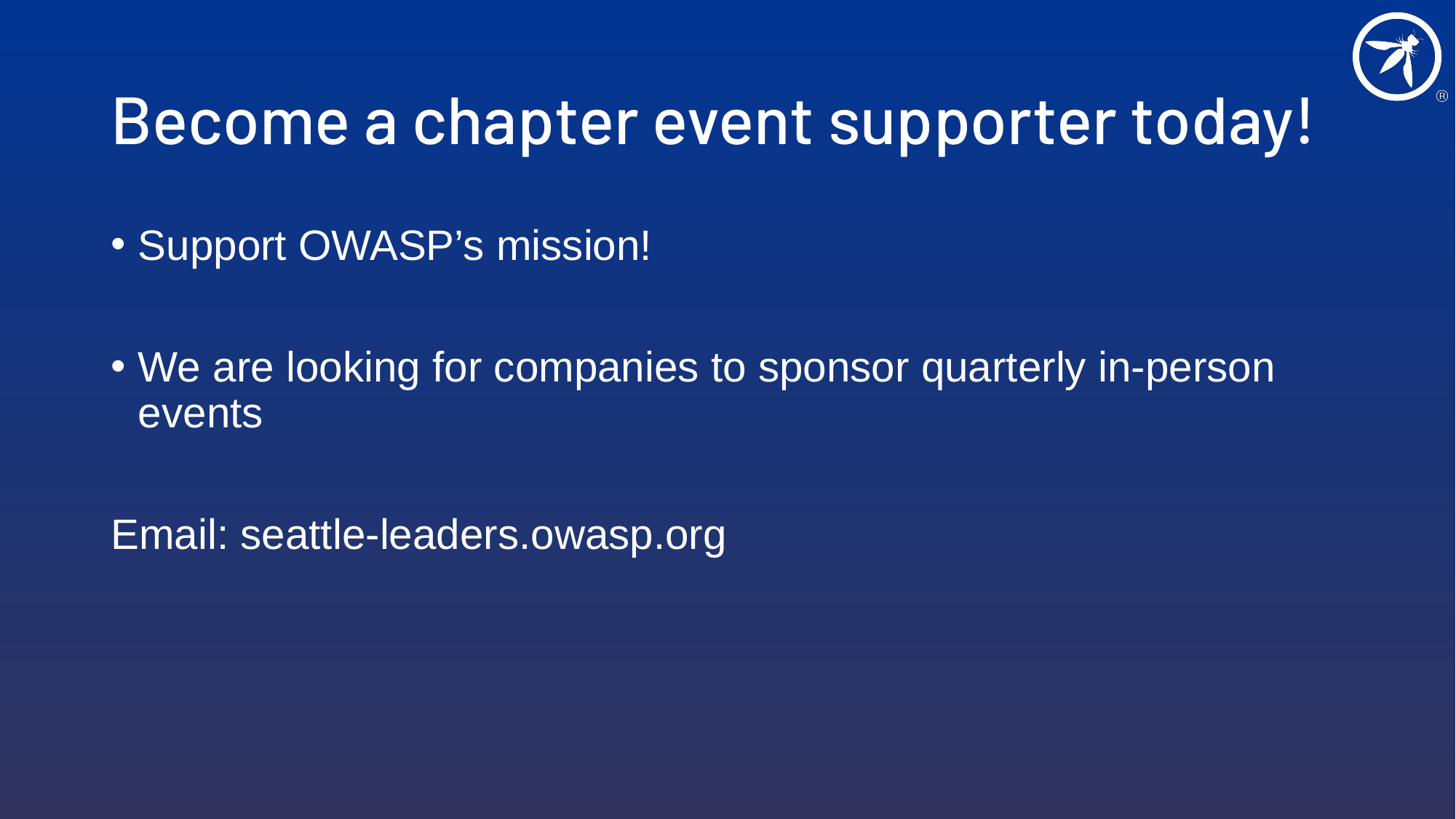

# Become a chapter event supporter today!
Support OWASP’s mission!

We are looking for companies to sponsor quarterly in-person events

Email: seattle-leaders.owasp.org